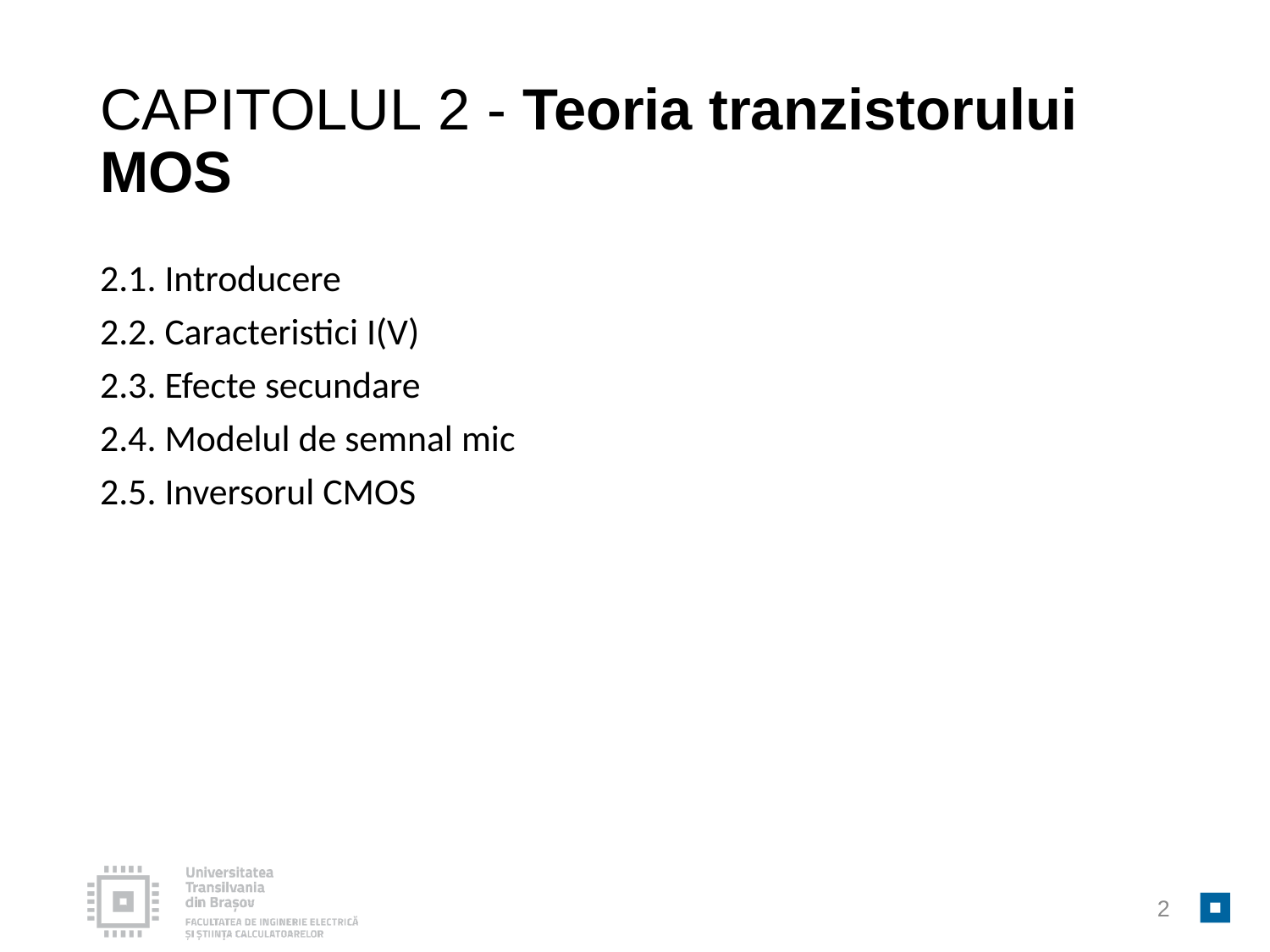

# CAPITOLUL 2 - Teoria tranzistorului MOS
2.1. Introducere
2.2. Caracteristici I(V)
2.3. Efecte secundare
2.4. Modelul de semnal mic
2.5. Inversorul CMOS
2